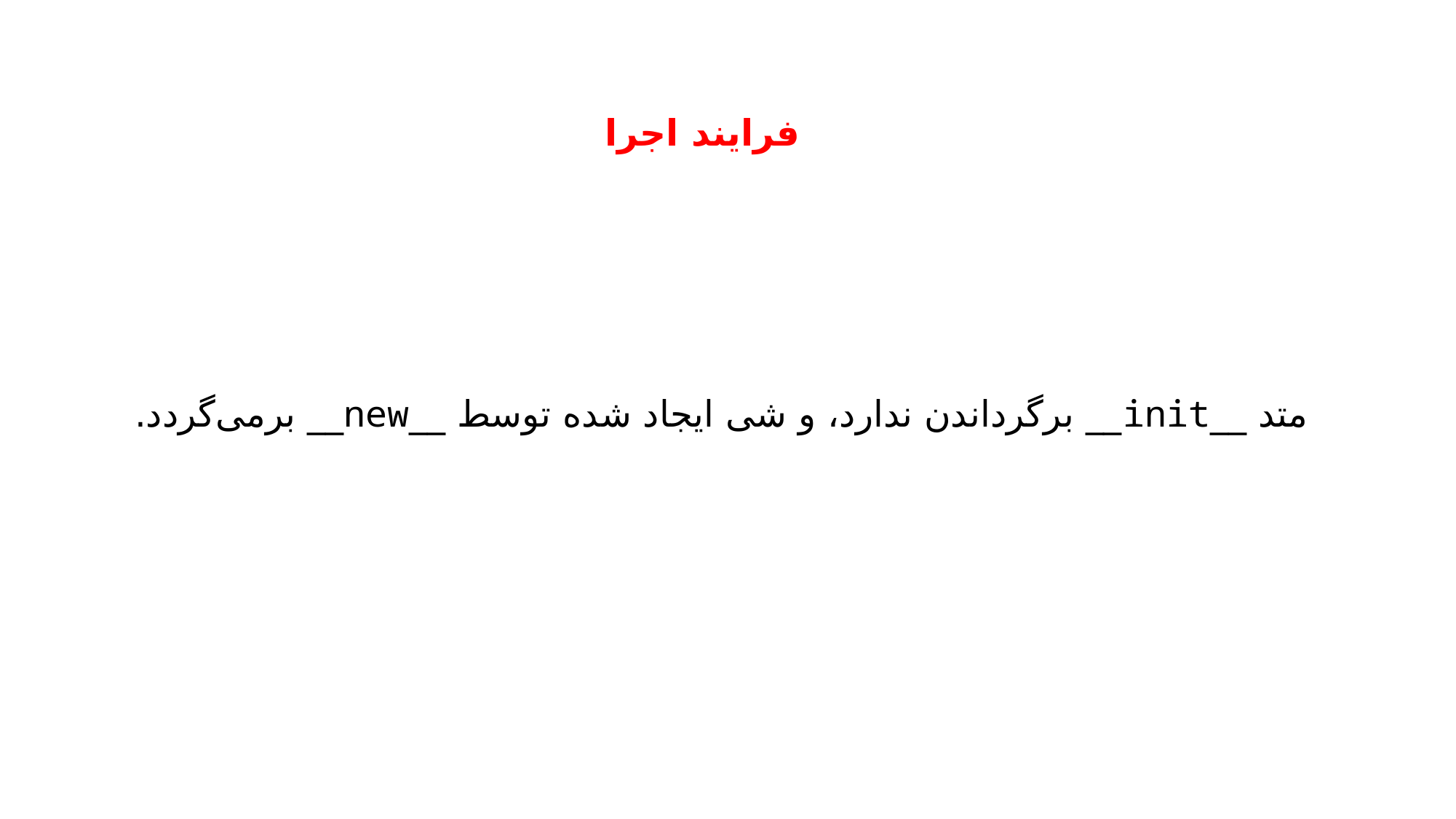

فرایند اجرا
متد __init__ برگرداندن ندارد، و شی ایجاد شده توسط __new__ برمی‌گردد.